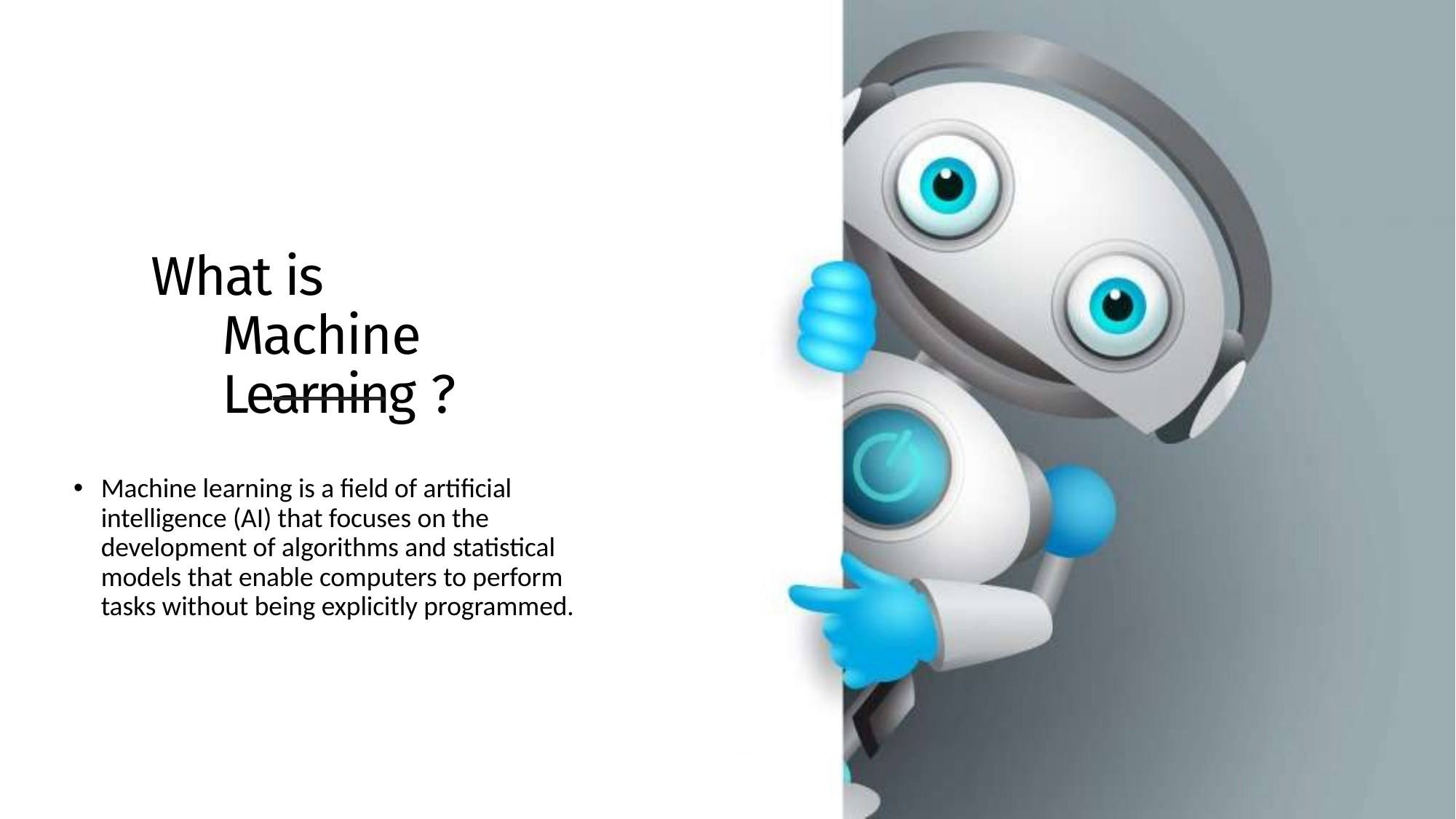

# What is Machine  Learning ?

Machine learning is a field of artificial intelligence (AI) that focuses on the development of algorithms and statistical models that enable computers to perform tasks without being explicitly programmed.